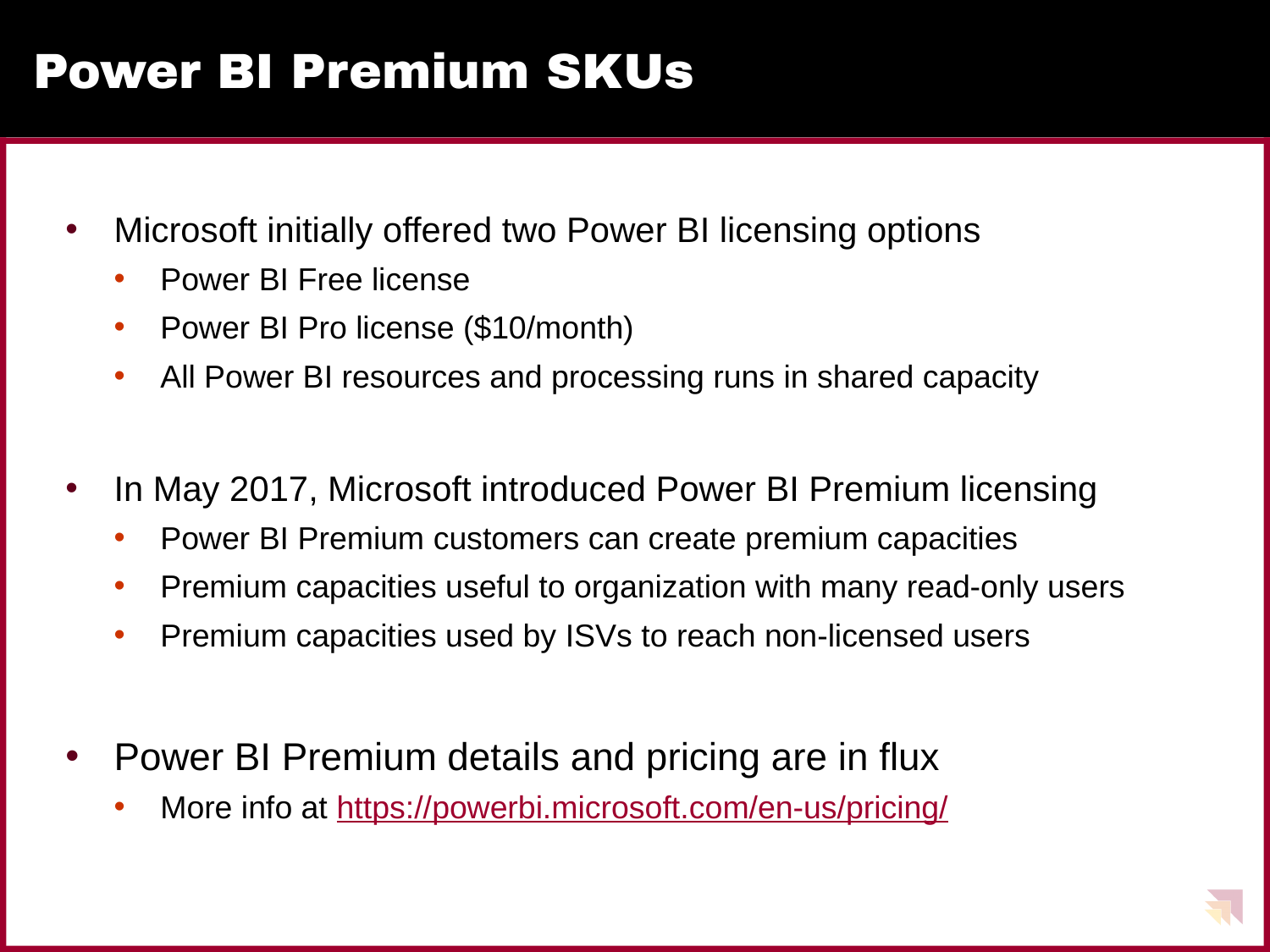

# Power BI Premium SKUs
Microsoft initially offered two Power BI licensing options
Power BI Free license
Power BI Pro license ($10/month)
All Power BI resources and processing runs in shared capacity

In May 2017, Microsoft introduced Power BI Premium licensing
Power BI Premium customers can create premium capacities
Premium capacities useful to organization with many read-only users
Premium capacities used by ISVs to reach non-licensed users

Power BI Premium details and pricing are in flux
More info at https://powerbi.microsoft.com/en-us/pricing/